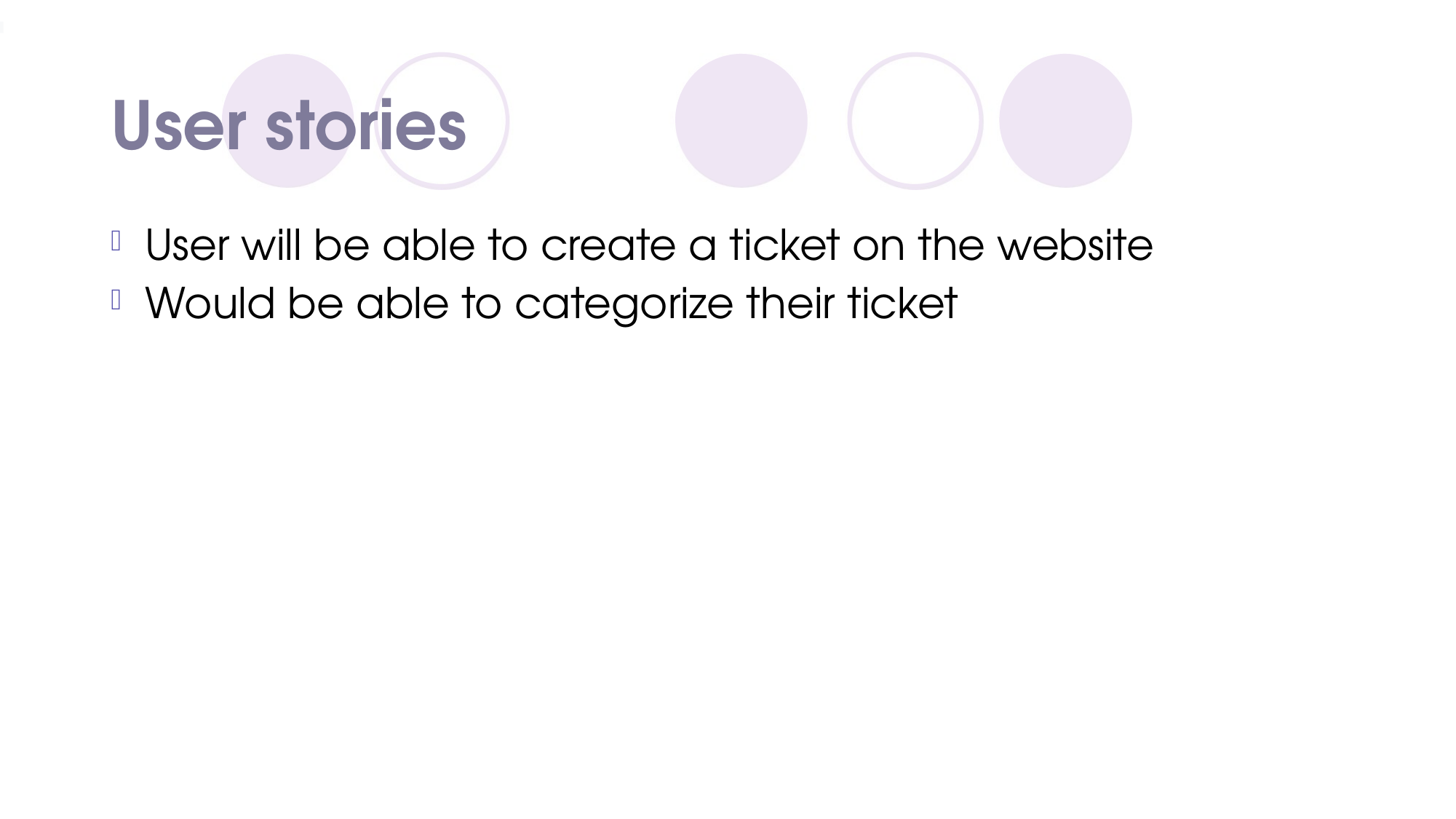

# User stories
User will be able to create a ticket on the website
Would be able to categorize their ticket